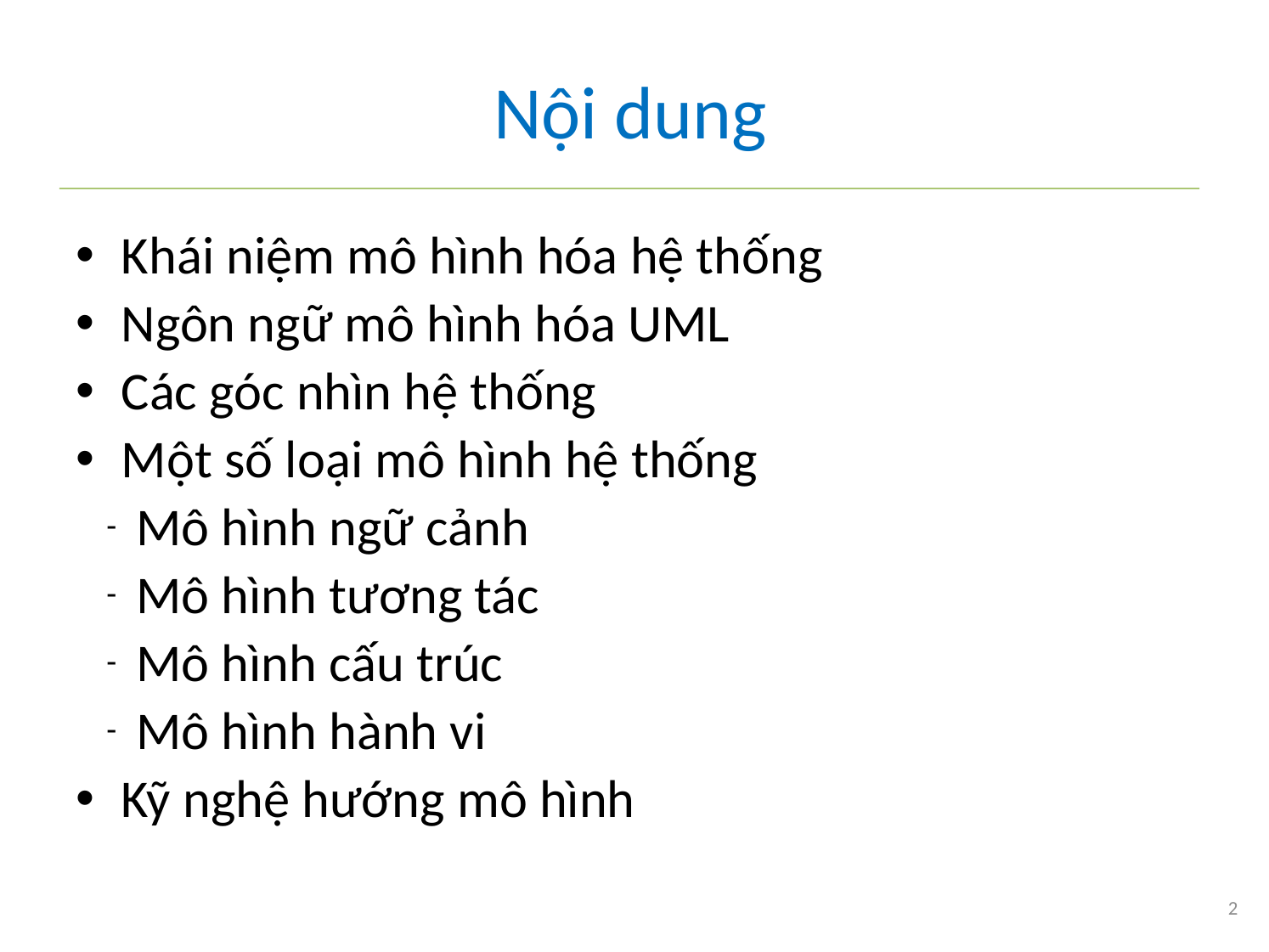

Nội dung
Khái niệm mô hình hóa hệ thống
Ngôn ngữ mô hình hóa UML
Các góc nhìn hệ thống
Một số loại mô hình hệ thống
Mô hình ngữ cảnh
Mô hình tương tác
Mô hình cấu trúc
Mô hình hành vi
Kỹ nghệ hướng mô hình
2